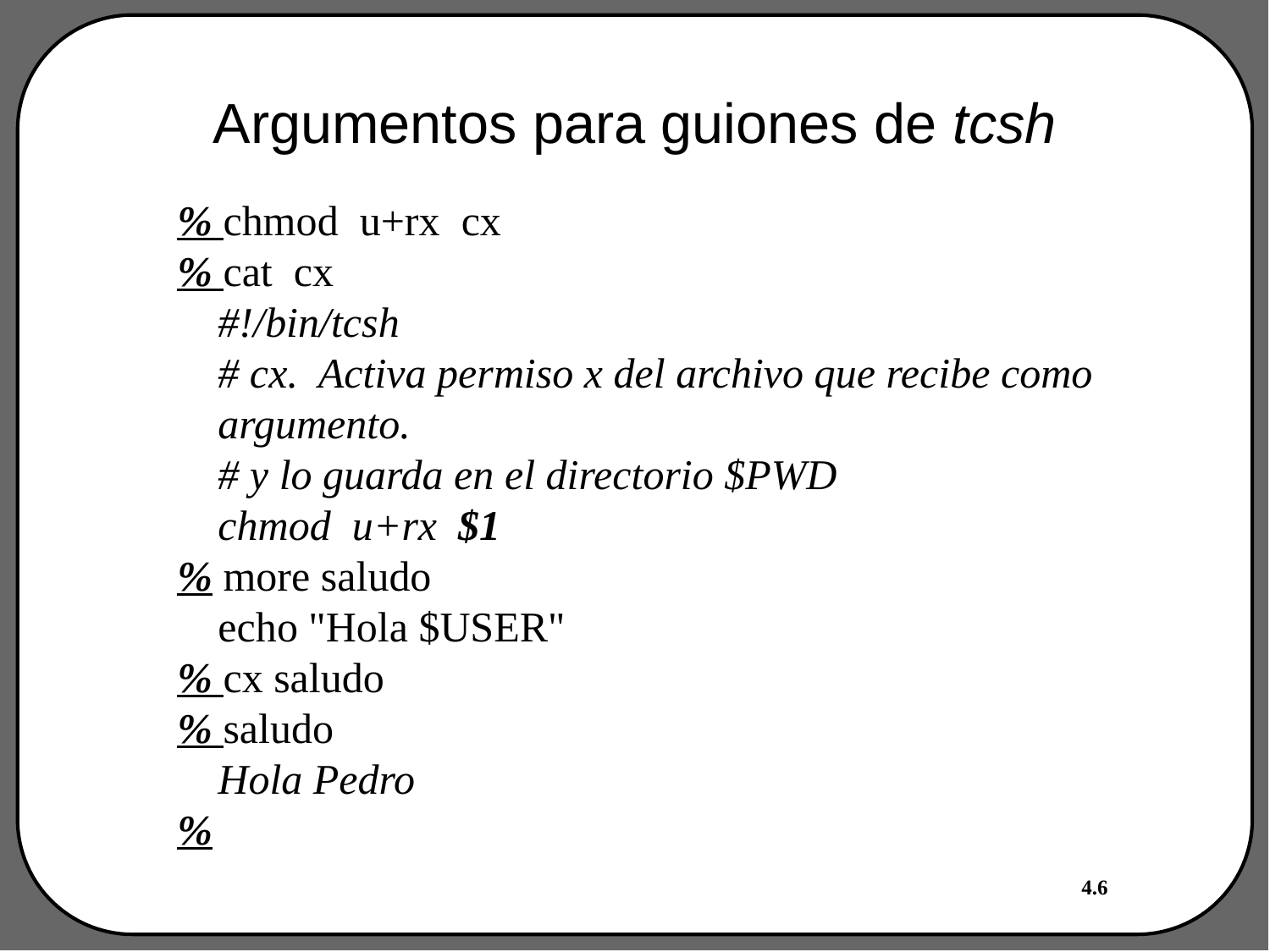

# Argumentos para guiones de tcsh
% chmod  u+rx  cx
% cat  cx
#!/bin/tcsh
# cx.  Activa permiso x del archivo que recibe como argumento.
# y lo guarda en el directorio $PWD
chmod  u+rx  $1
% more saludo
echo "Hola $USER"
% cx saludo
% saludo
Hola Pedro
%